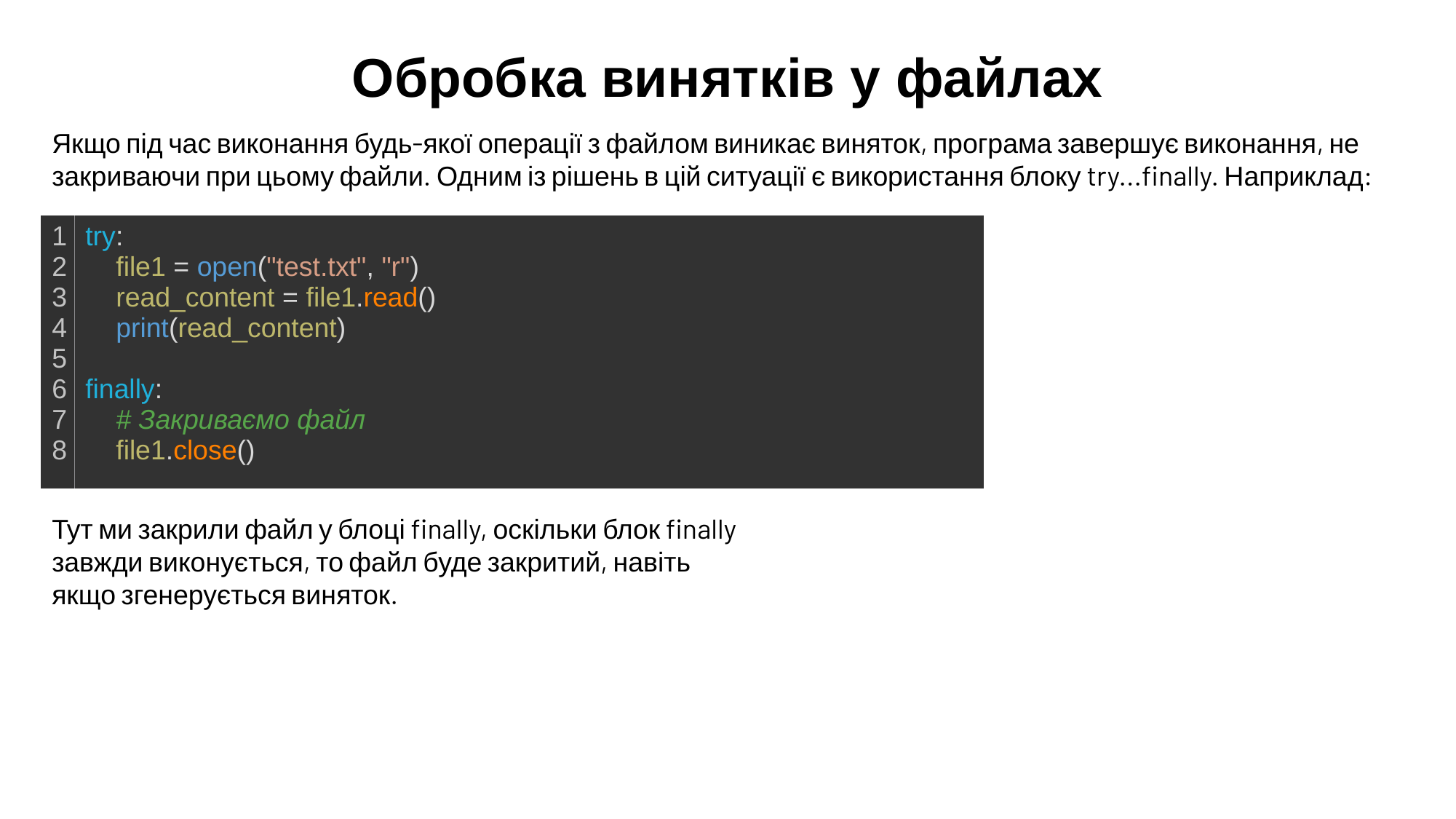

Обробка винятків у файлах

Якщо під час виконання будь-якої операції з файлом виникає виняток, програма завершує виконання, не закриваючи при цьому файли. Одним із рішень в цій ситуації є використання блоку try...finally. Наприклад:
| 1 2 3 4 5 6 7 8 | try:     file1 = open("test.txt", "r")     read\_content = file1.read()     print(read\_content)   finally:     # Закриваємо файл     file1.close() |
| --- | --- |
Тут ми закрили файл у блоці finally, оскільки блок finally завжди виконується, то файл буде закритий, навіть якщо згенерується виняток.